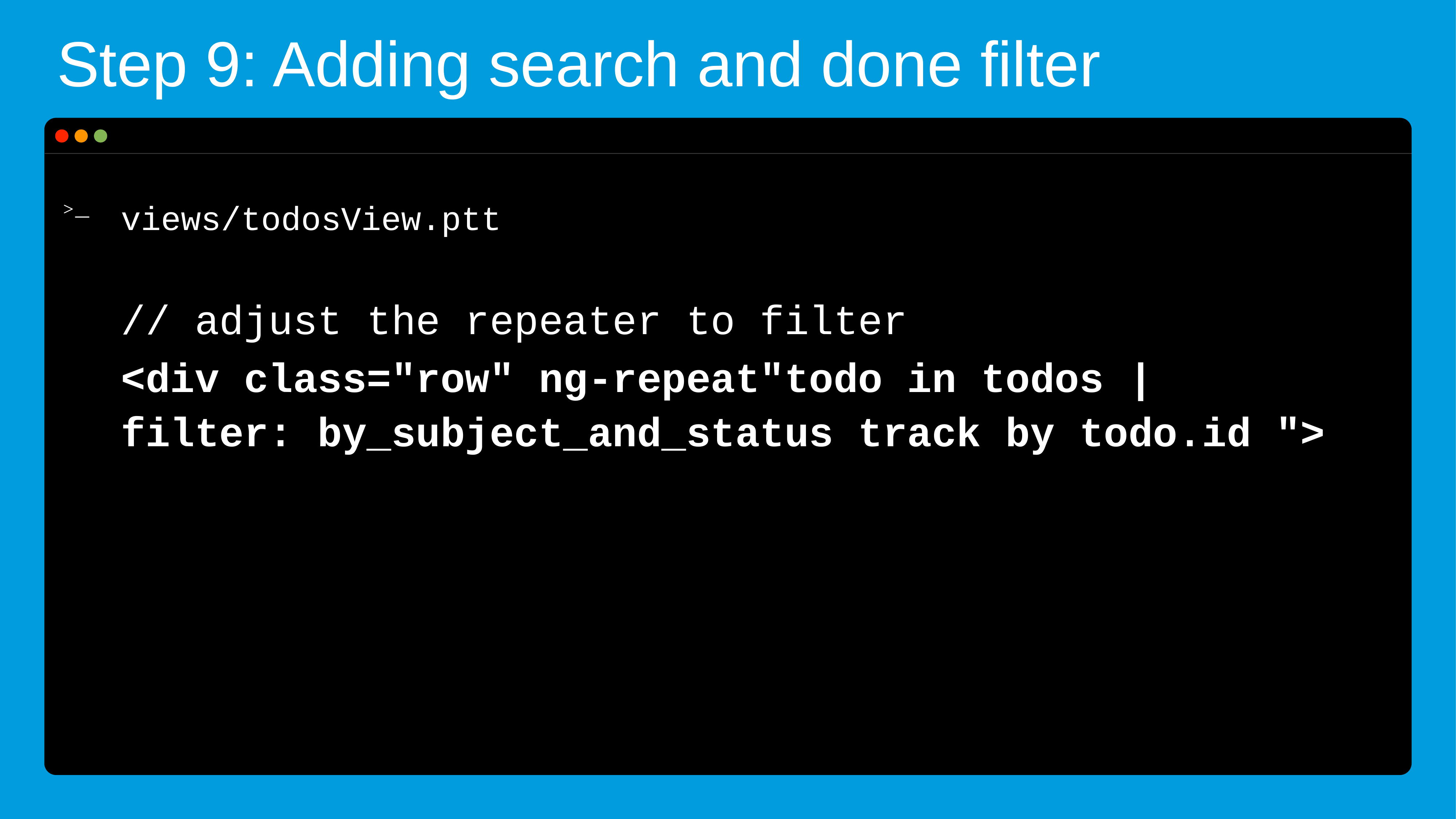

# Step 9: Adding search and done filter
views/todosView.ptt

// adjust the repeater to filter
<div class="row" ng-repeat"todo in todos | filter: by_subject_and_status track by todo.id ">